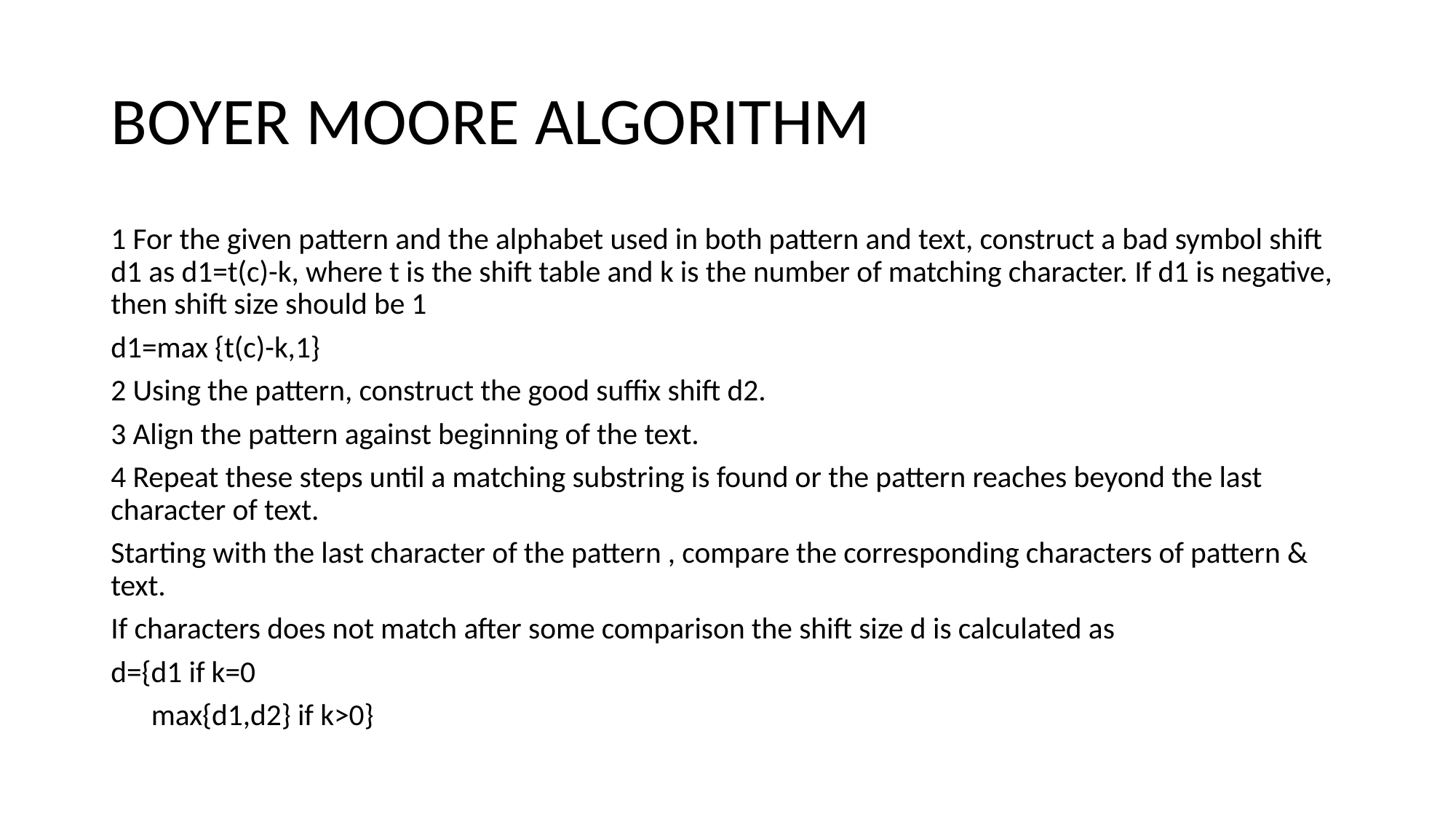

# BOYER MOORE ALGORITHM
1 For the given pattern and the alphabet used in both pattern and text, construct a bad symbol shift d1 as d1=t(c)-k, where t is the shift table and k is the number of matching character. If d1 is negative, then shift size should be 1
d1=max {t(c)-k,1}
2 Using the pattern, construct the good suffix shift d2.
3 Align the pattern against beginning of the text.
4 Repeat these steps until a matching substring is found or the pattern reaches beyond the last character of text.
Starting with the last character of the pattern , compare the corresponding characters of pattern & text.
If characters does not match after some comparison the shift size d is calculated as
d={d1 if k=0
      max{d1,d2} if k>0}